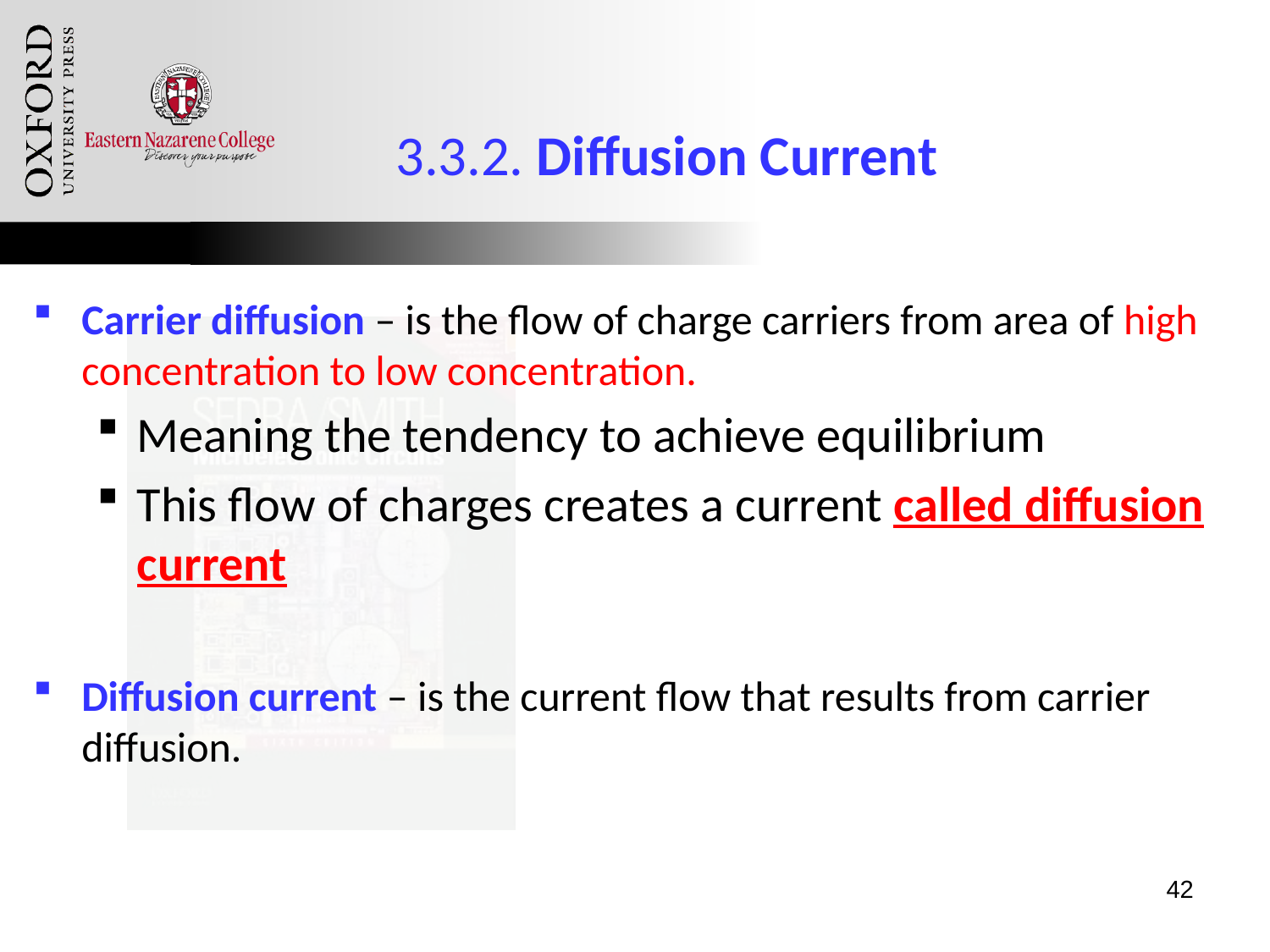

# 3.3.2. Diffusion Current
Carrier diffusion – is the flow of charge carriers from area of high concentration to low concentration.
Meaning the tendency to achieve equilibrium
This flow of charges creates a current called diffusion current

Diffusion current – is the current flow that results from carrier diffusion.
42